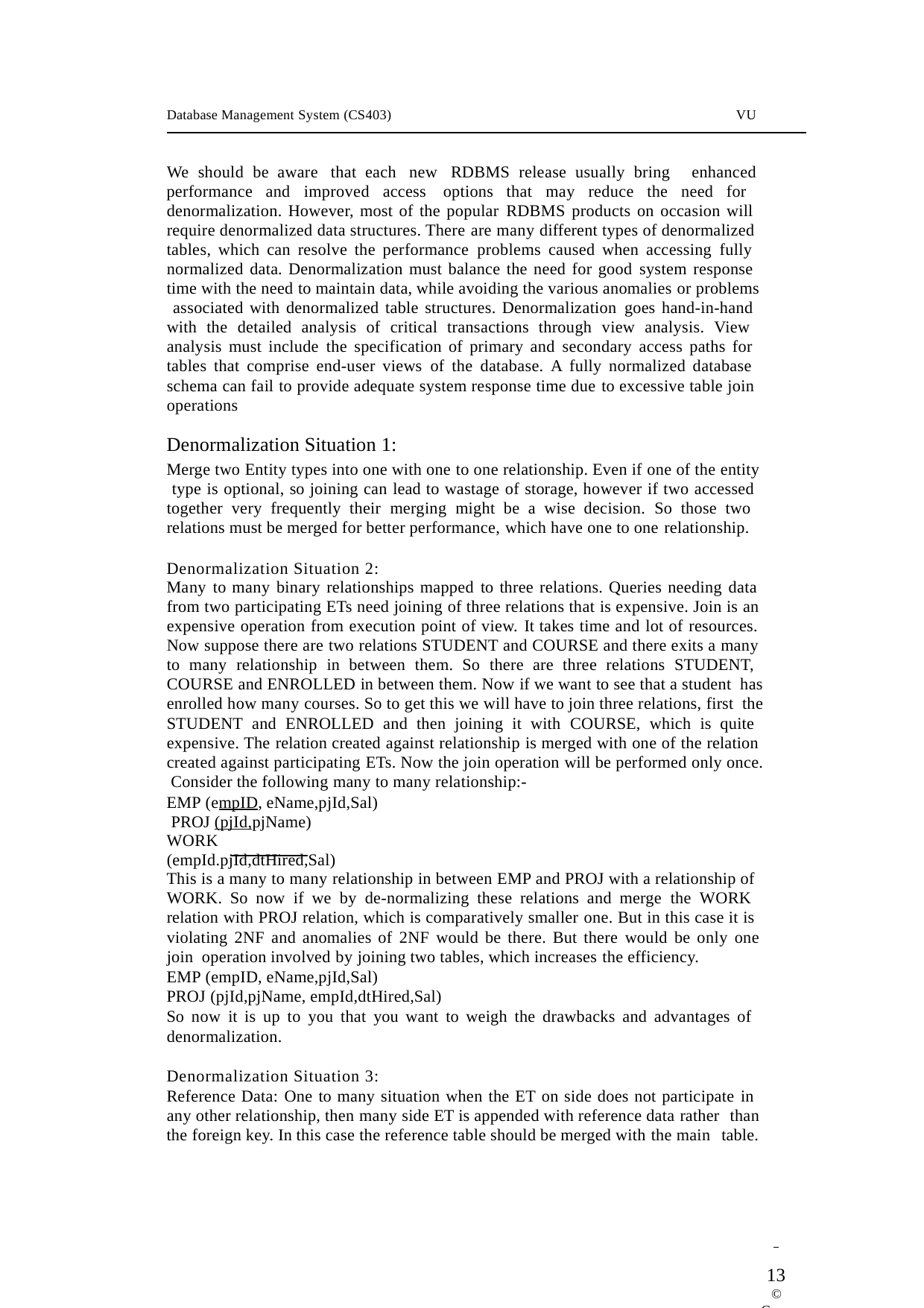

Database Management System (CS403)
VU

We  should  be  aware   that  each   new   RDBMS  release  usually  bring     enhanced
performance and improved access options that may reduce the need for  denormalization. However, most of the popular RDBMS products on occasion will  require denormalized data structures. There are many different types of denormalized  tables, which can resolve the performance problems caused when accessing fully  normalized data. Denormalization must balance the need for good system response  time with the need to maintain data, while avoiding the various anomalies or problems  associated with denormalized table structures. Denormalization goes hand-in-hand  with the detailed analysis of critical transactions through view analysis. View  analysis must include the specification of primary and secondary access paths for  tables that comprise end-user views of the database. A fully normalized database  schema can fail to provide adequate system response time due to excessive table join  operations

Denormalization Situation 1:
Merge two Entity types into one with one to one relationship. Even if one of the entity  type is optional, so joining can lead to wastage of storage, however if two accessed  together very frequently their merging might be a wise decision. So those two  relations must be merged for better performance, which have one to one relationship.

Denormalization Situation 2:
Many to many binary relationships mapped to three relations. Queries needing data  from two participating ETs need joining of three relations that is expensive. Join is an  expensive operation from execution point of view. It takes time and lot of resources.  Now suppose there are two relations STUDENT and COURSE and there exits a many  to many relationship in between them. So there are three relations STUDENT,  COURSE and ENROLLED in between them. Now if we want to see that a student  has enrolled how many courses. So to get this we will have to join three relations, first  the STUDENT and ENROLLED and then joining it with COURSE, which is quite  expensive. The relation created against relationship is merged with one of the relation  created against participating ETs. Now the join operation will be performed only once.  Consider the following many to many relationship:-
EMP (empID, eName,pjId,Sal)  PROJ (pjId,pjName)
WORK (empId.pjId,dtHired,Sal)
This is a many to many relationship in between EMP and PROJ with a relationship of  WORK. So now if we by de-normalizing these relations and merge the WORK  relation with PROJ relation, which is comparatively smaller one. But in this case it is  violating 2NF and anomalies of 2NF would be there. But there would be only one join  operation involved by joining two tables, which increases the efficiency.
EMP (empID, eName,pjId,Sal)
PROJ (pjId,pjName, empId,dtHired,Sal)
So now it is up to you that you want to weigh the drawbacks and advantages of  denormalization.

Denormalization Situation 3:
Reference Data: One to many situation when the ET on side does not participate in  any other relationship, then many side ET is appended with reference data rather  than
the foreign key. In this case the reference table should be merged with the main  table.

 	13
© Copyright Virtual University of Pakistan